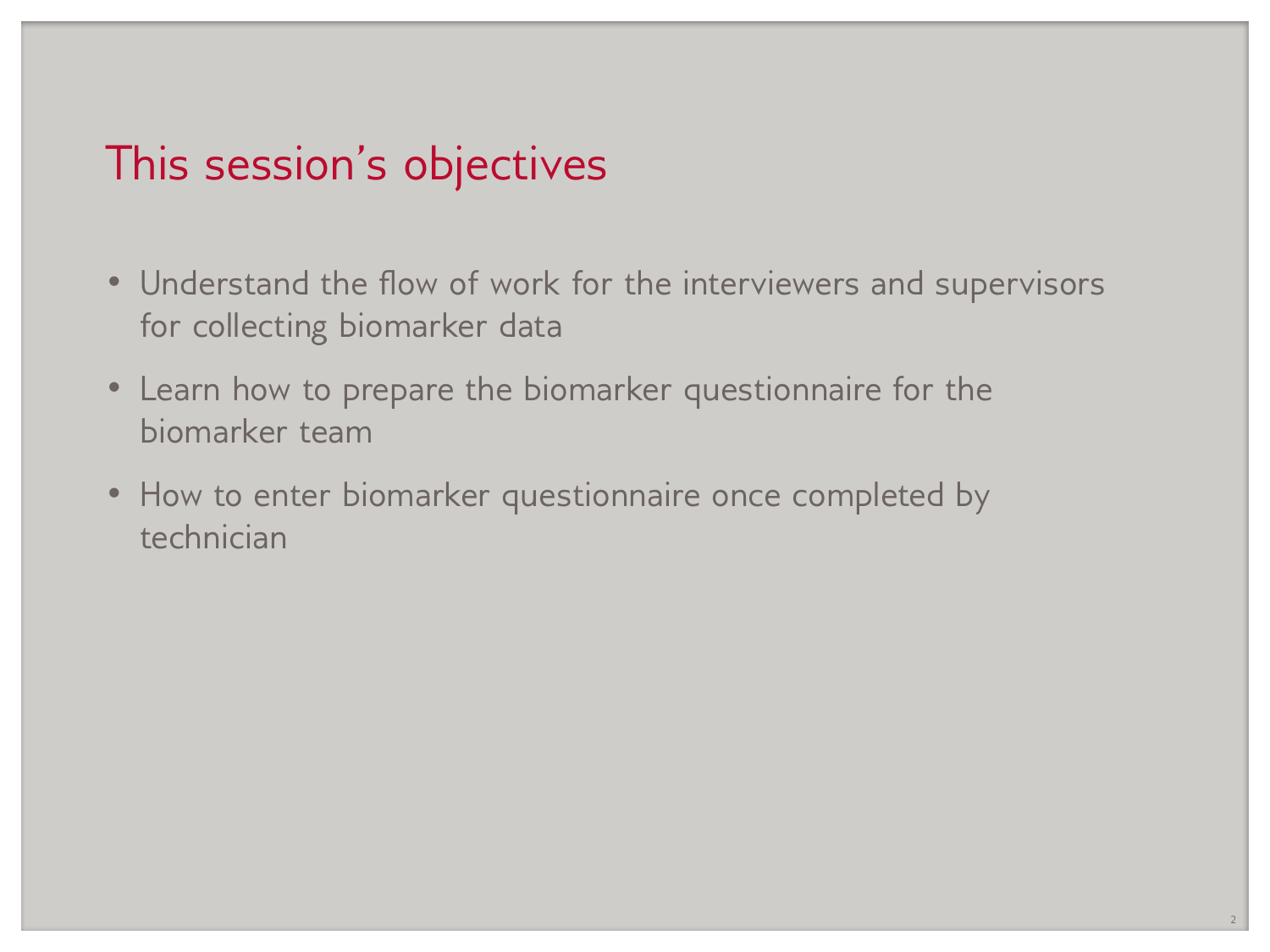

# This session’s objectives
Understand the flow of work for the interviewers and supervisors for collecting biomarker data
Learn how to prepare the biomarker questionnaire for the biomarker team
How to enter biomarker questionnaire once completed by technician

2